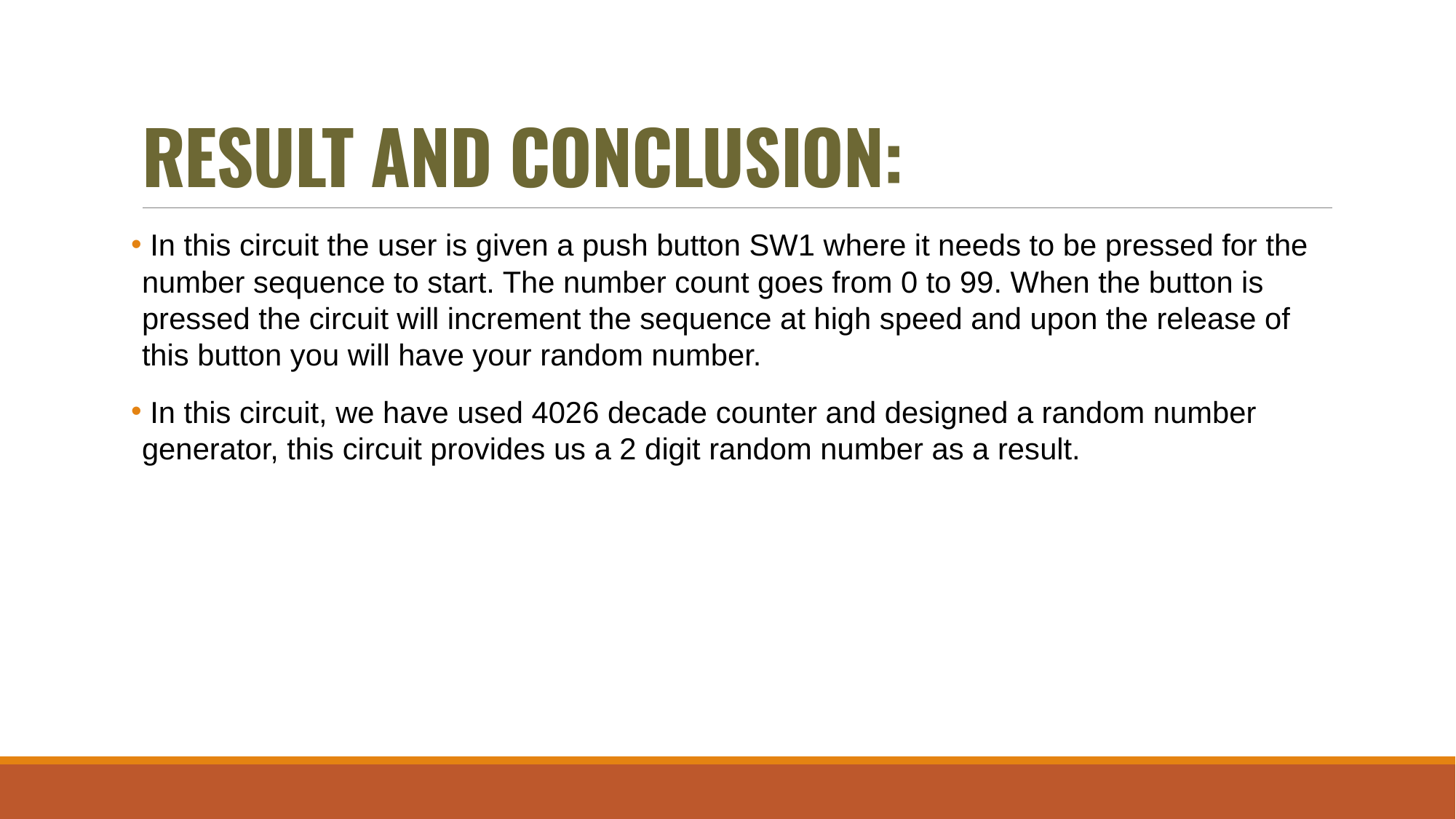

# RESULT AND CONCLUSION:
 In this circuit the user is given a push button SW1 where it needs to be pressed for the number sequence to start. The number count goes from 0 to 99. When the button is pressed the circuit will increment the sequence at high speed and upon the release of this button you will have your random number.
 In this circuit, we have used 4026 decade counter and designed a random number generator, this circuit provides us a 2 digit random number as a result.